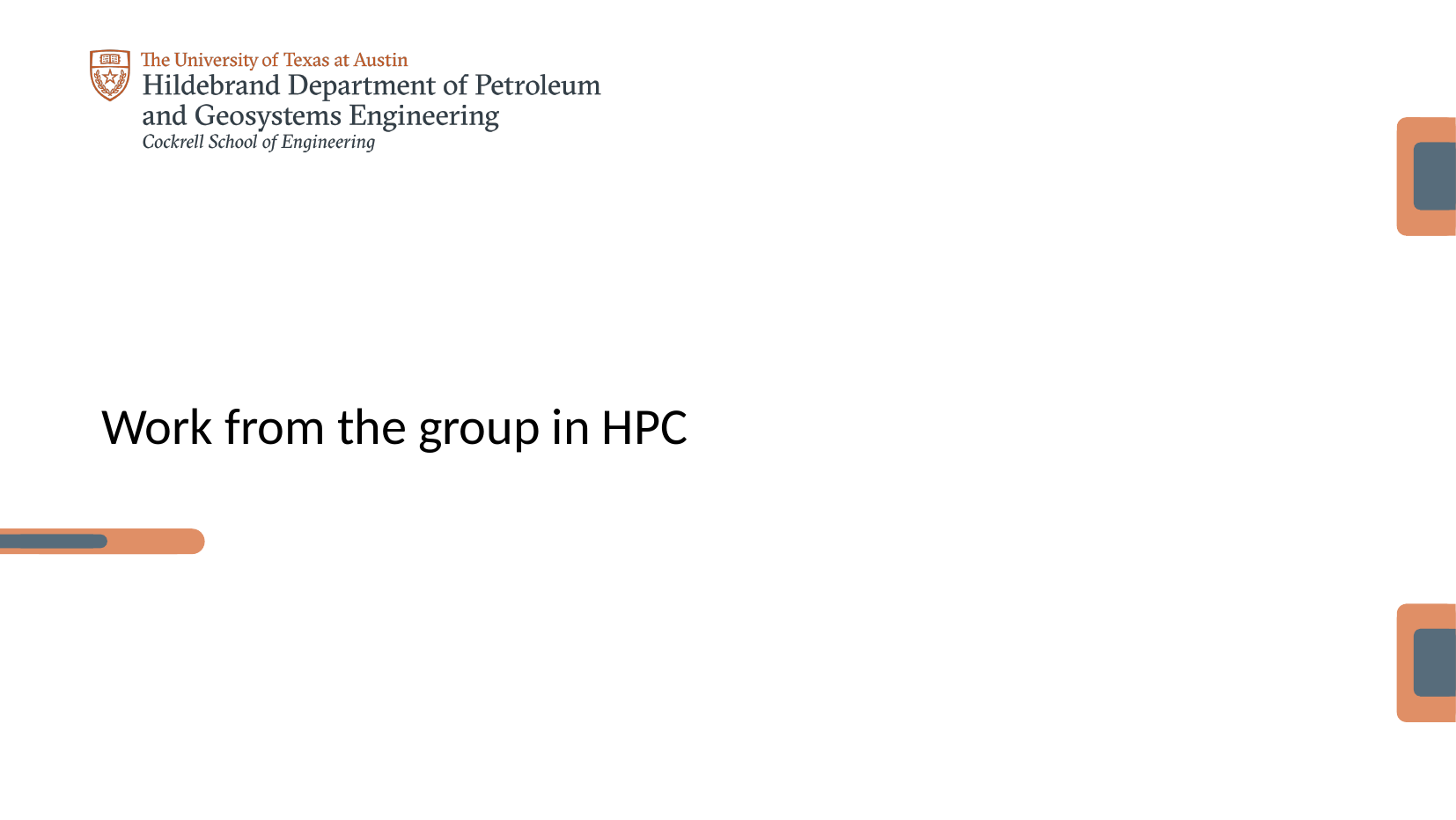

# Work from the group in HPC